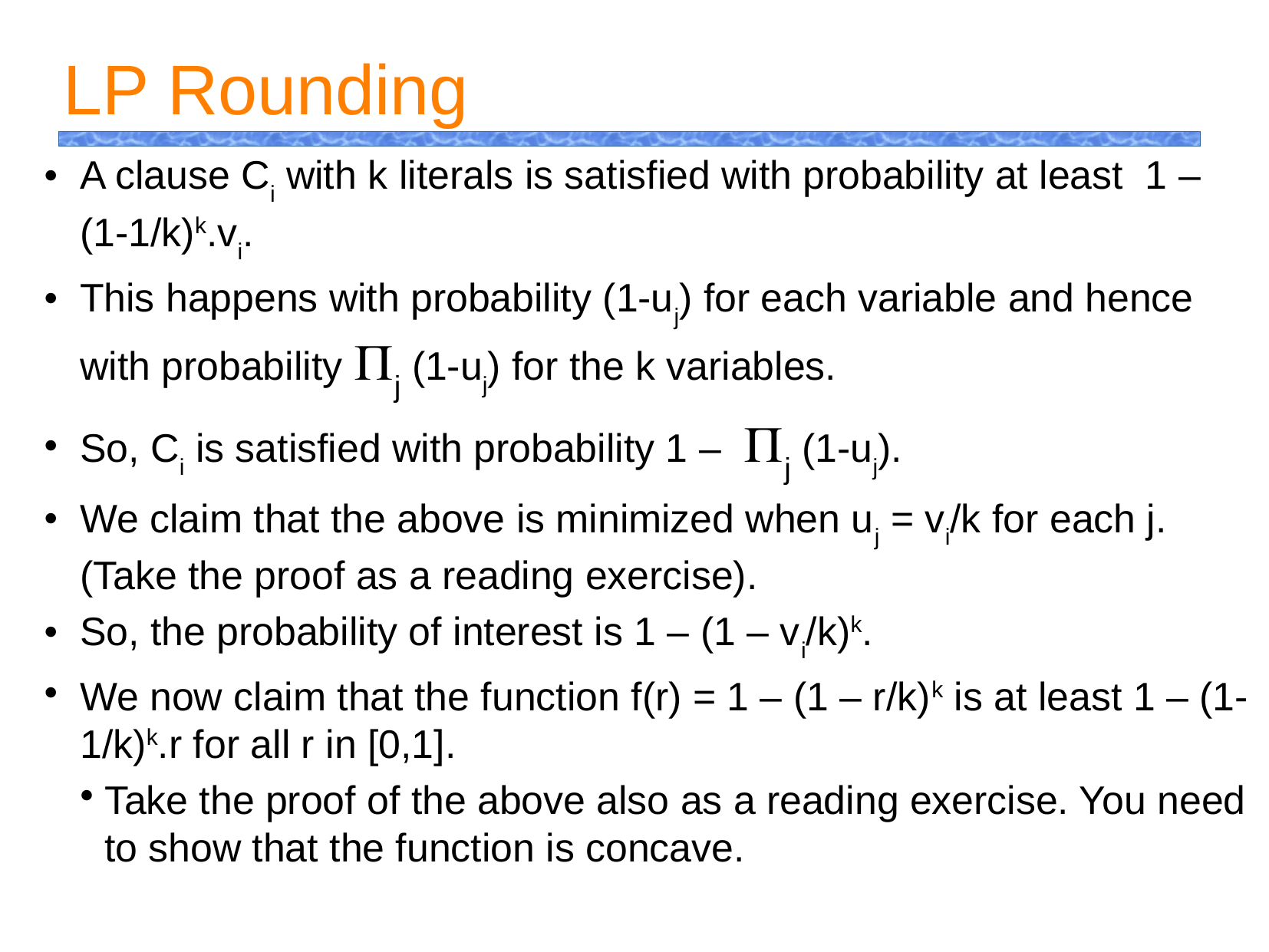

LP Rounding
A clause Ci with k literals is satisfied with probability at least  1 – (1-1/k)k.vi.
This happens with probability (1-uj) for each variable and hence with probability Πj (1-uj) for the k variables.
So, Ci is satisfied with probability 1 –  Πj (1-uj).
We claim that the above is minimized when uj = vi/k for each j.  (Take the proof as a reading exercise).
So, the probability of interest is 1 – (1 – vi/k)k.
We now claim that the function f(r) = 1 – (1 – r/k)k is at least 1 – (1-1/k)k.r for all r in [0,1].
Take the proof of the above also as a reading exercise. You need to show that the function is concave.